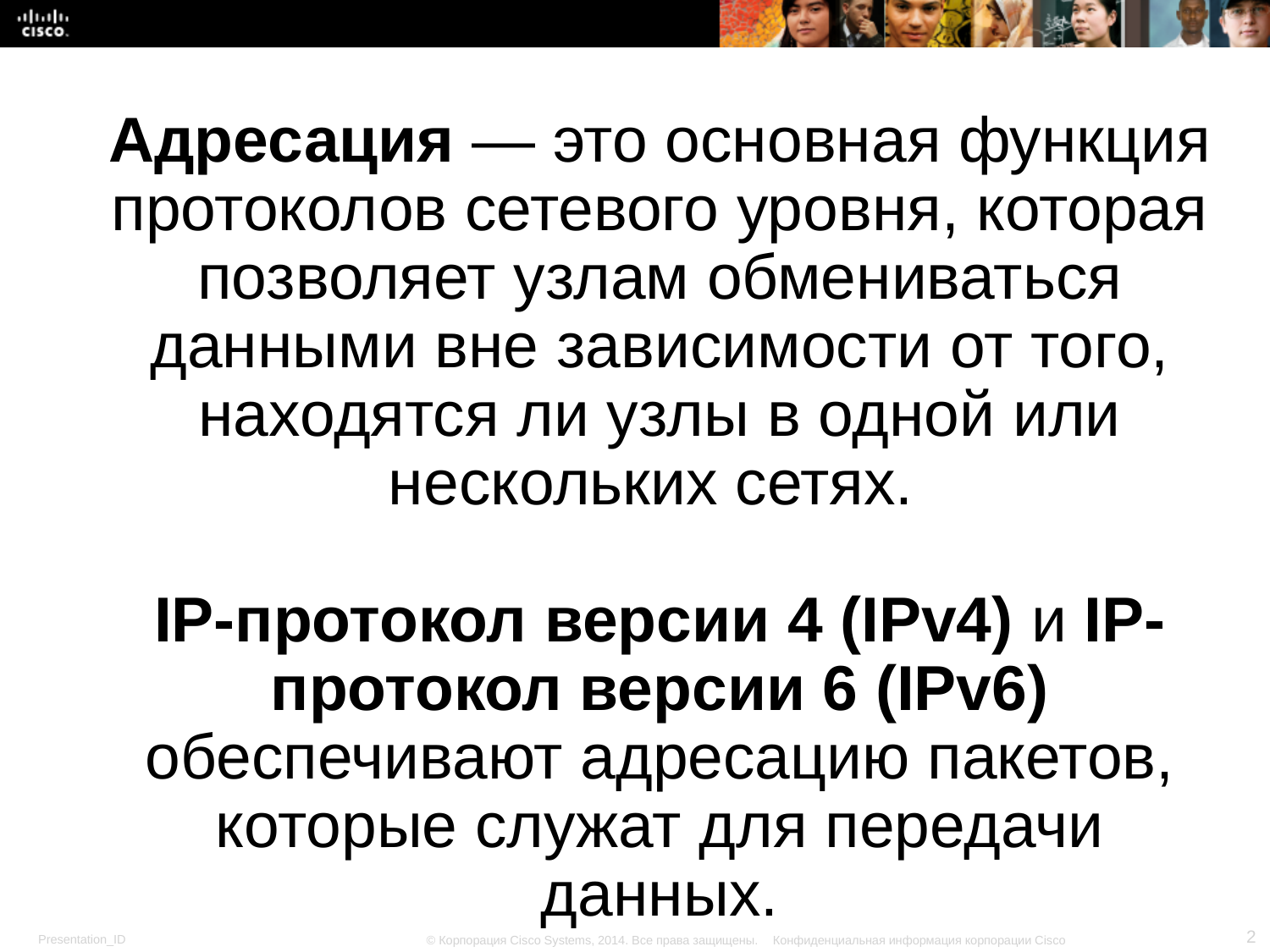

Адресация — это основная функция протоколов сетевого уровня, которая позволяет узлам обмениваться данными вне зависимости от того, находятся ли узлы в одной или нескольких сетях.

IP-протокол версии 4 (IPv4) и IP-протокол версии 6 (IPv6) обеспечивают адресацию пакетов, которые служат для передачи данных.